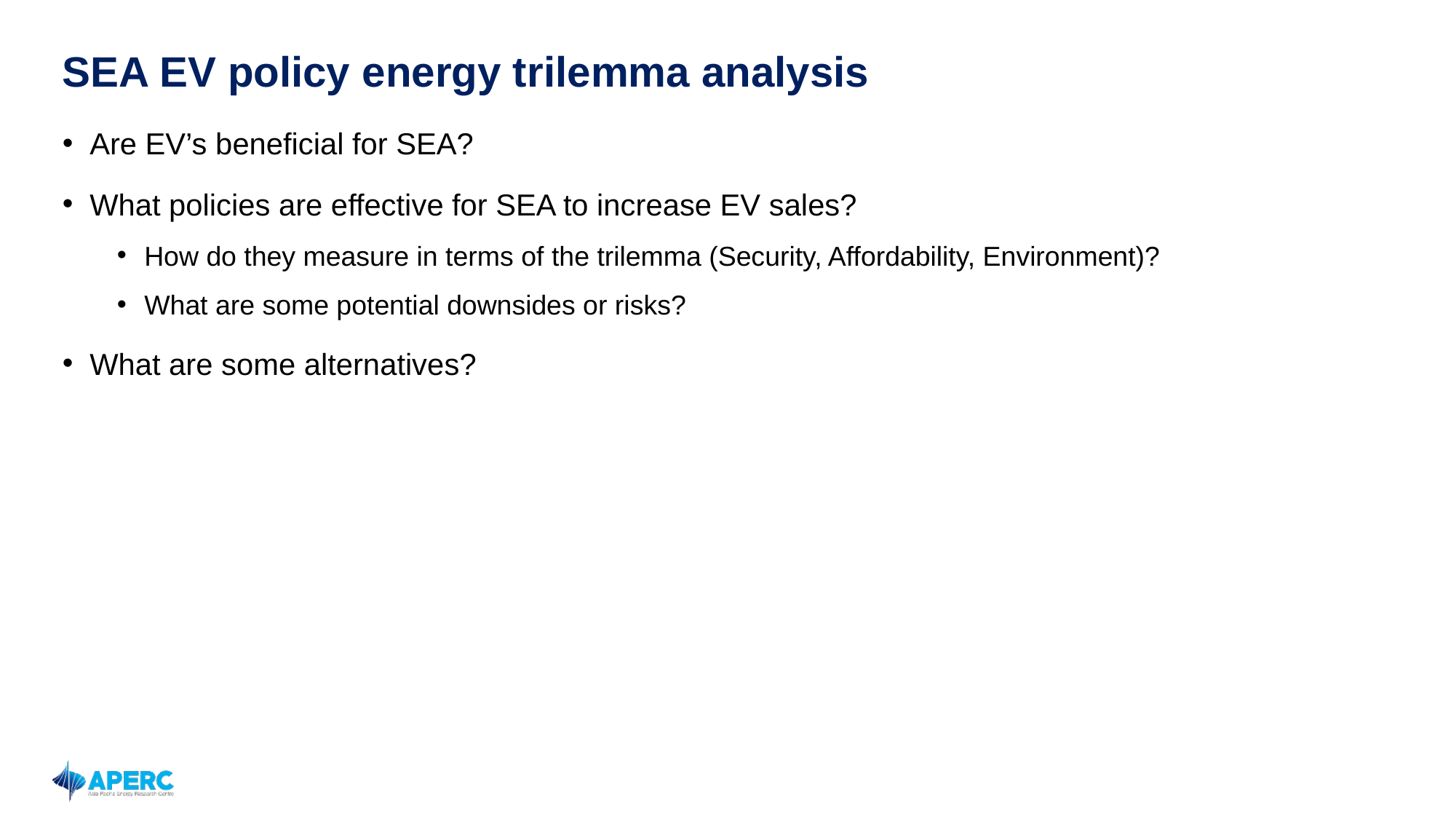

# SEA EV policy energy trilemma analysis
Are EV’s beneficial for SEA?
What policies are effective for SEA to increase EV sales?
How do they measure in terms of the trilemma (Security, Affordability, Environment)?
What are some potential downsides or risks?
What are some alternatives?